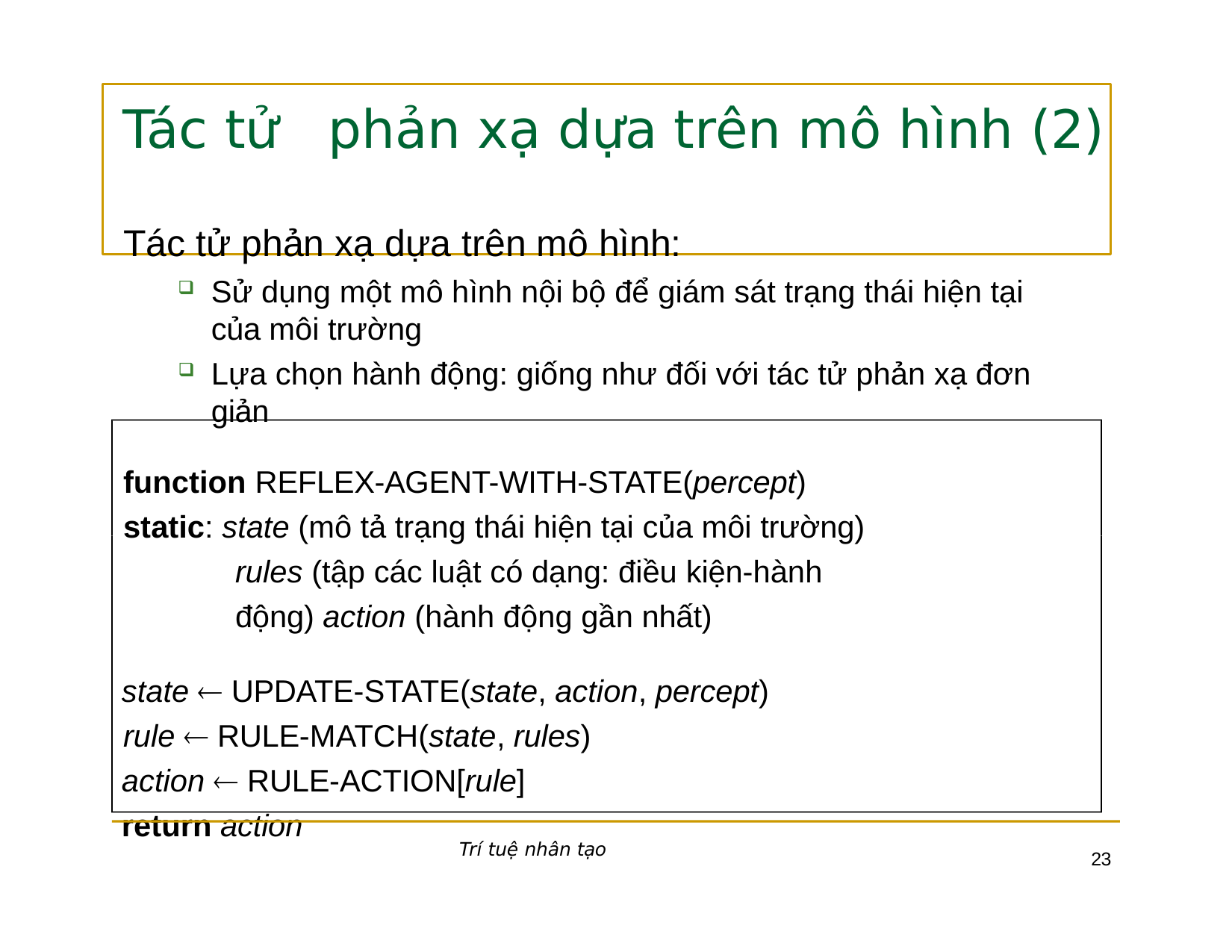

# Tác tử	phản xạ dựa trên mô hình (2)
Tác tử phản xạ dựa trên mô hình:
Sử dụng một mô hình nội bộ để giám sát trạng thái hiện tại của môi trường
Lựa chọn hành động: giống như đối với tác tử phản xạ đơn giản
function REFLEX-AGENT-WITH-STATE(percept)
static: state (mô tả trạng thái hiện tại của môi trường) rules (tập các luật có dạng: điều kiện-hành động) action (hành động gần nhất)
state ← UPDATE-STATE(state, action, percept) rule ← RULE-MATCH(state, rules)
action ← RULE-ACTION[rule]
return action

Trí tuệ nhân tạo
23